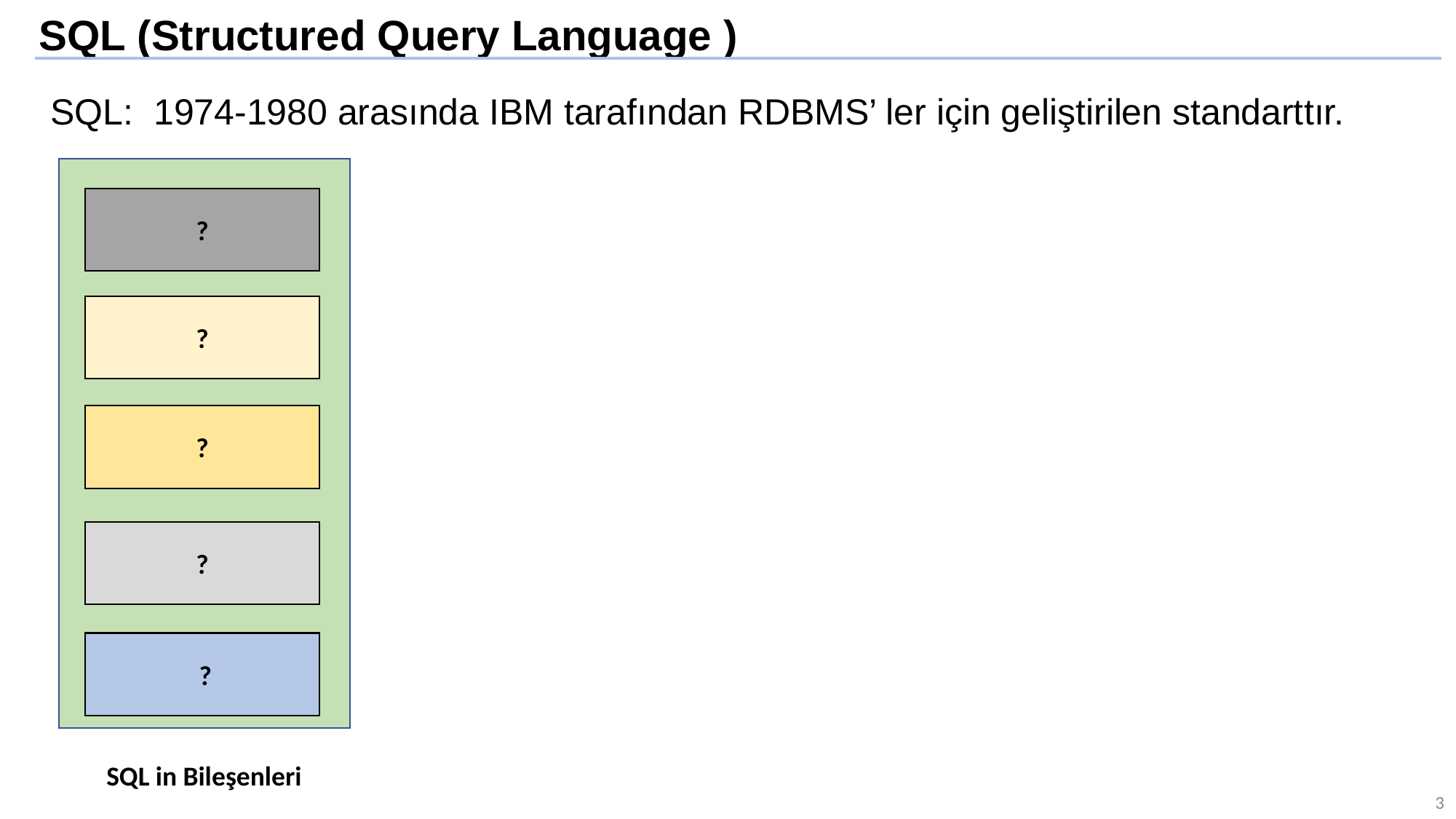

SQL (Structured Query Language )
SQL:  1974-1980 arasında IBM tarafından RDBMS’ ler için geliştirilen standarttır.

?
?
?
?
 ?
SQL in Bileşenleri
3